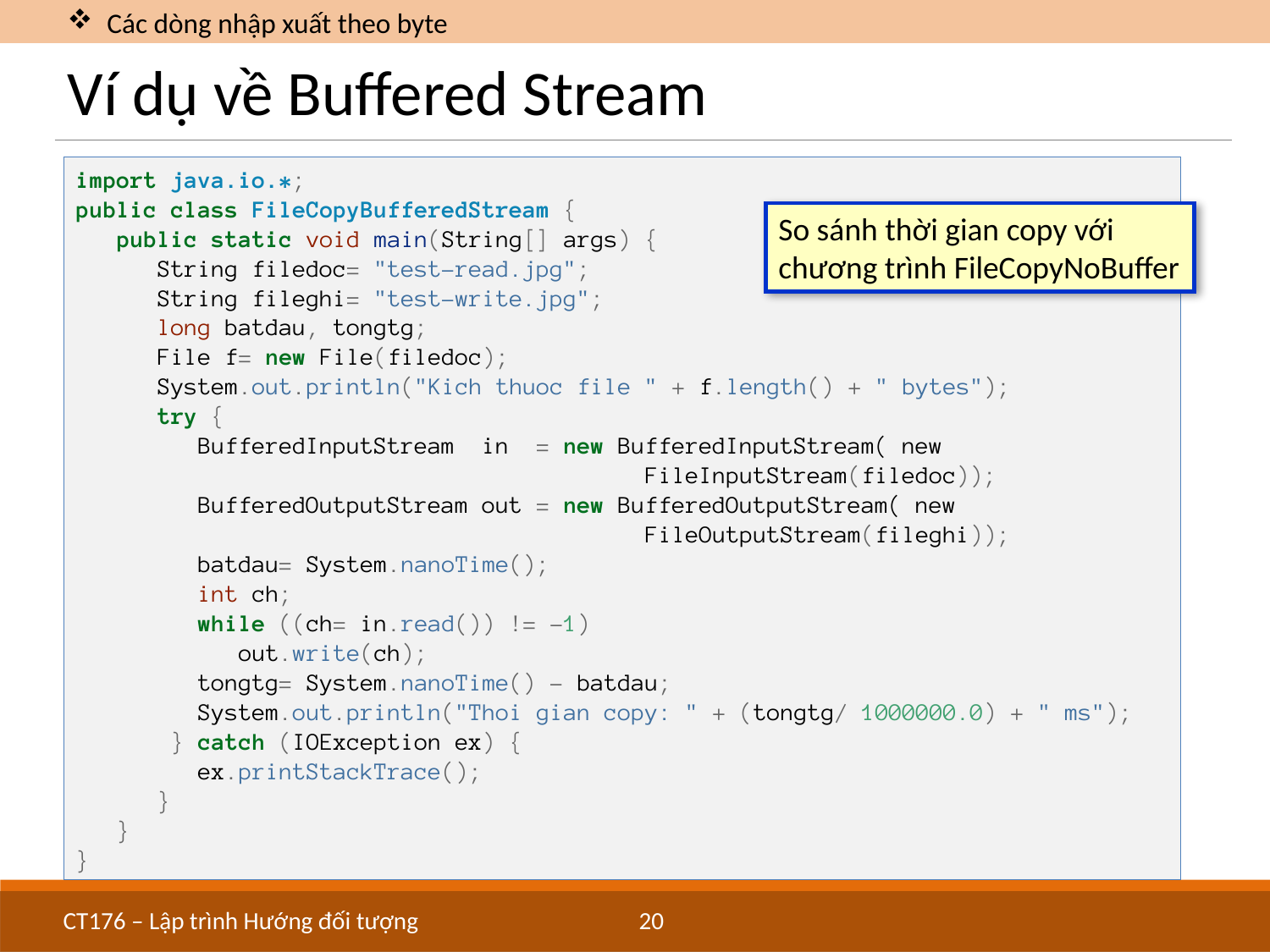

Các dòng nhập xuất theo byte
# Ví dụ về Buffered Stream
import java.io.*;
public class FileCopyBufferedStream {
   public static void main(String[] args) {
      String filedoc= "test-read.jpg";
      String fileghi= "test-write.jpg";
      long batdau, tongtg;
      File f= new File(filedoc);
      System.out.println("Kich thuoc file " + f.length() + " bytes");
      try {
         BufferedInputStream  in  = new BufferedInputStream( new
                                          FileInputStream(filedoc));
         BufferedOutputStream out = new BufferedOutputStream( new
                                          FileOutputStream(fileghi));
         batdau= System.nanoTime();
         int ch;
         while ((ch= in.read()) != -1)
            out.write(ch);
         tongtg= System.nanoTime() - batdau;
         System.out.println("Thoi gian copy: " + (tongtg/ 1000000.0) + " ms");
       } catch (IOException ex) {
         ex.printStackTrace();
      }
   }
}
So sánh thời gian copy với chương trình FileCopyNoBuffer